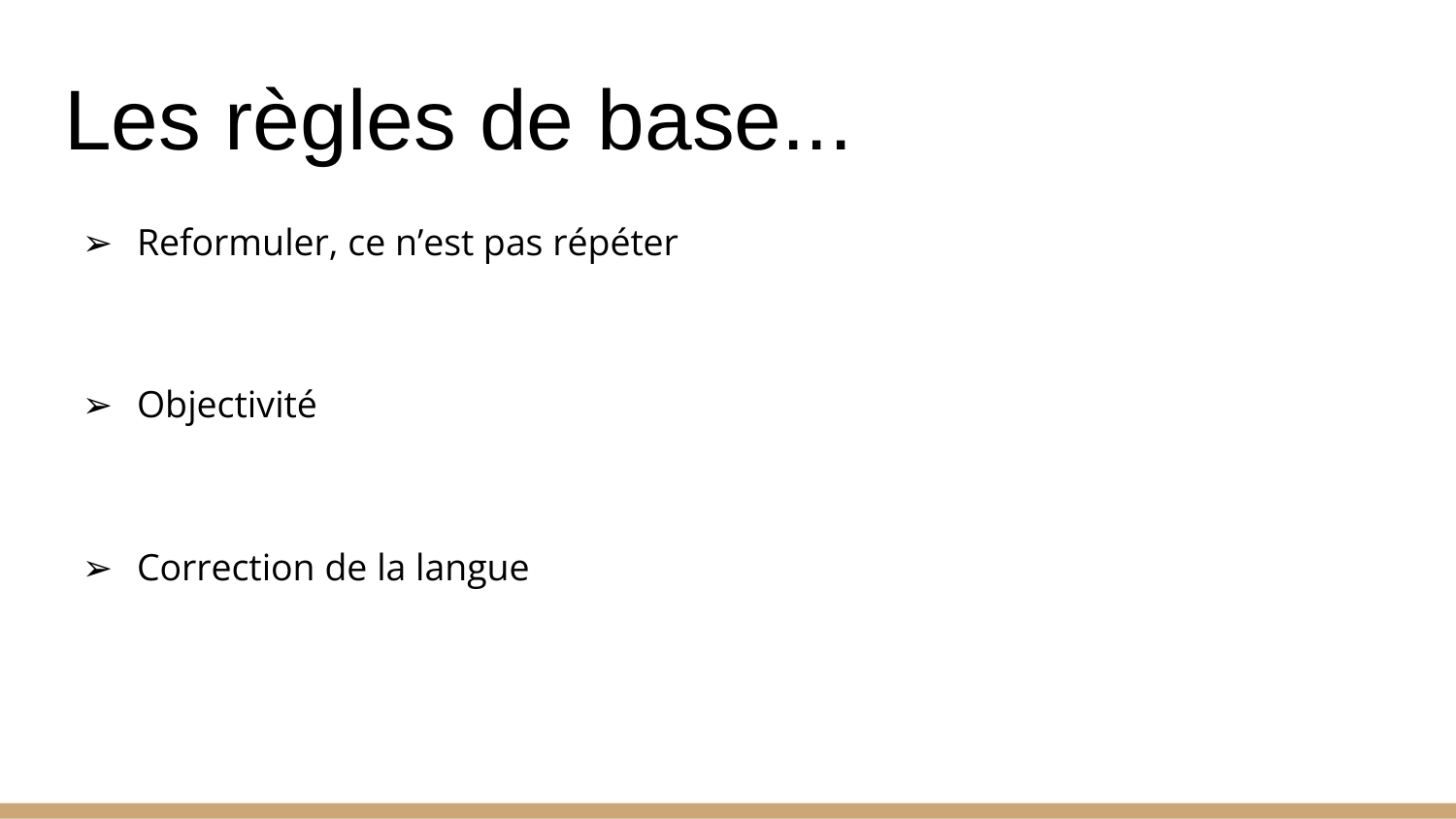

# Les règles de base...
Reformuler, ce n’est pas répéter

Objectivité

Correction de la langue